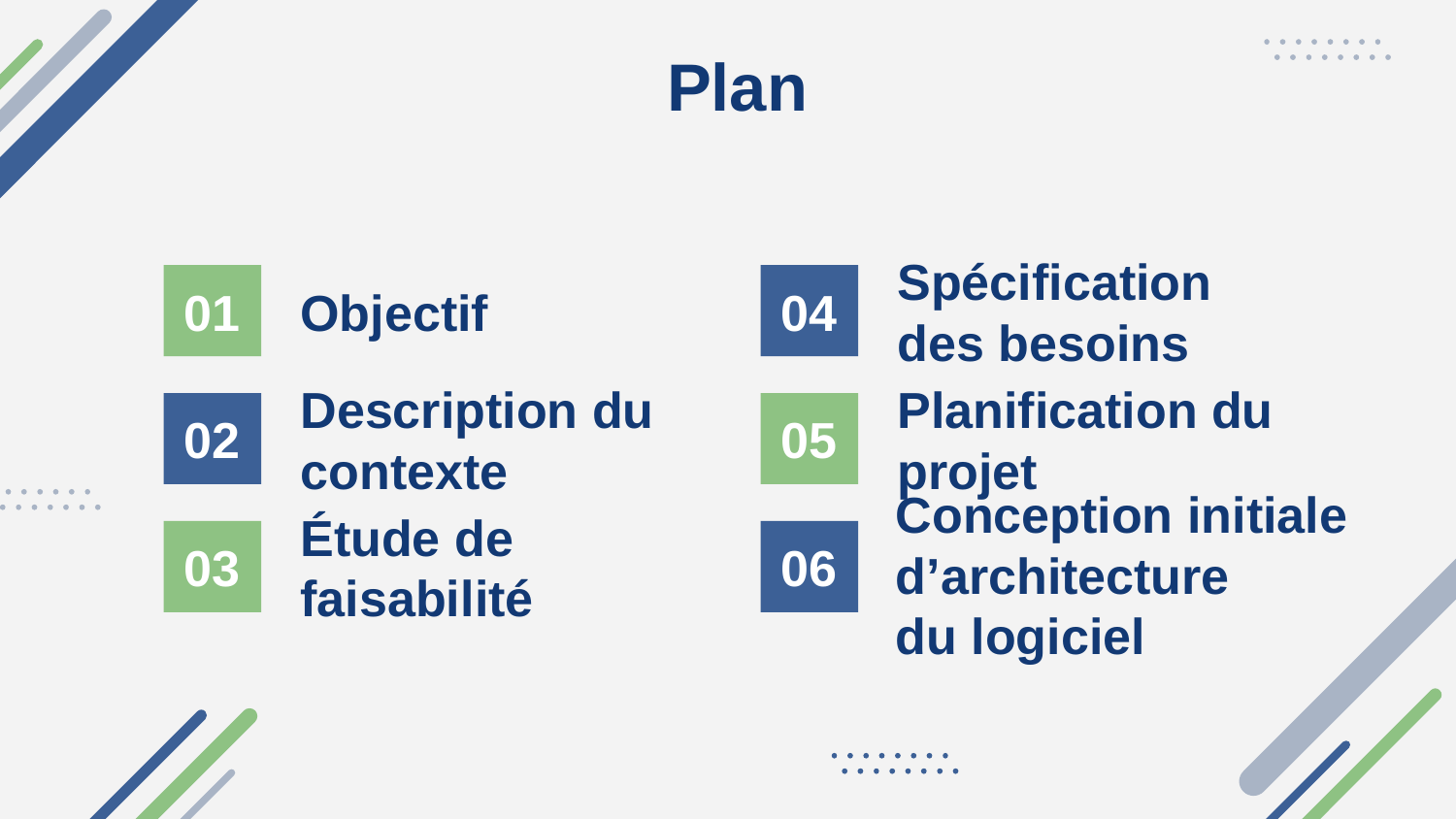

Plan
Objectif
Spécification des besoins
# 01
04
Description du contexte
Planification du projet
02
05
Conception initiale d’architecture
du logiciel
Étude de faisabilité
03
06